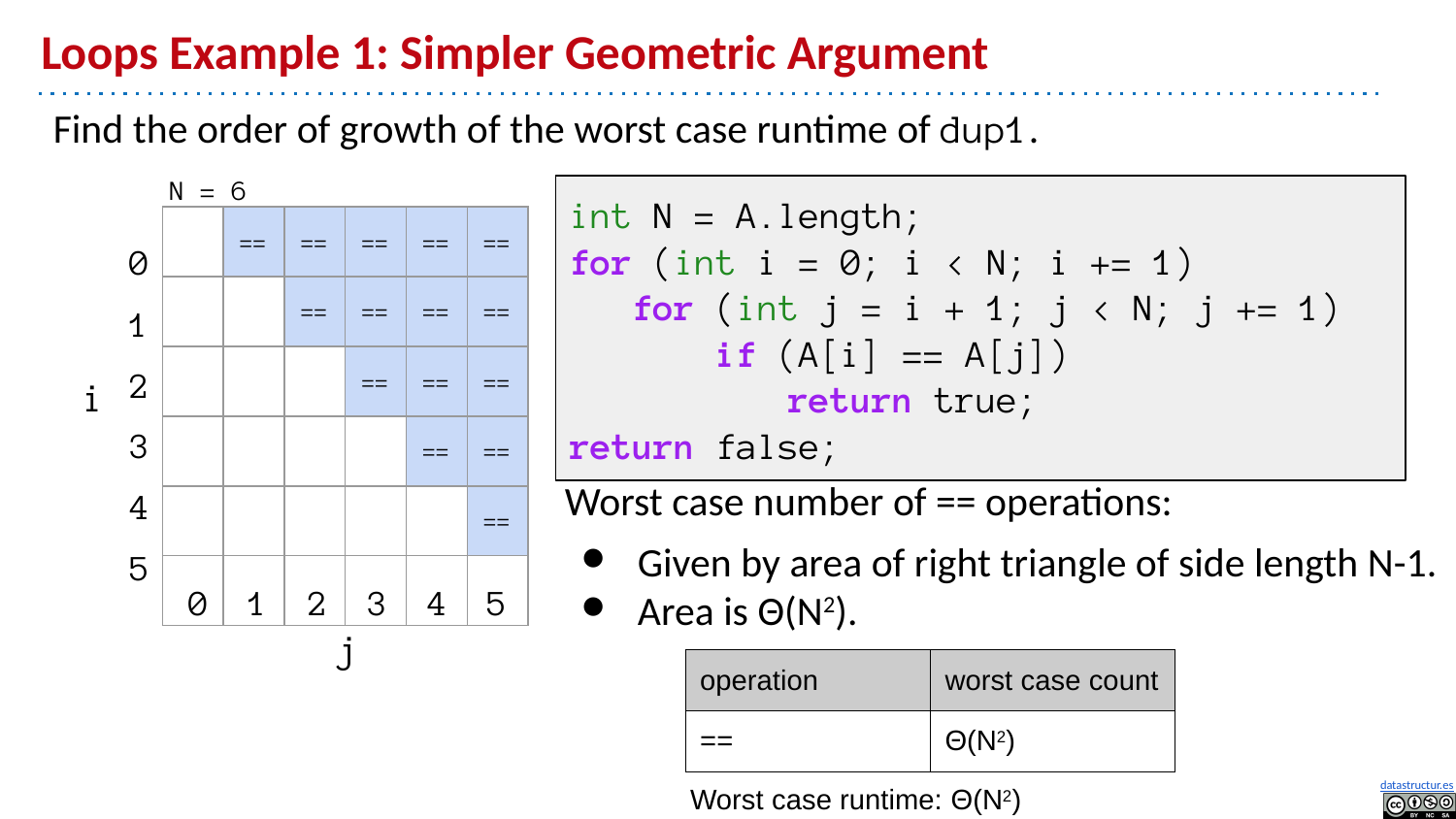

# Loops Example 1: Simpler Geometric Argument
Find the order of growth of the worst case runtime of dup1.

N = 6
int N = A.length;
for (int i = 0; i < N; i += 1)
   for (int j = i + 1; j < N; j += 1)
if (A[i] == A[j])
return true;
return false;
|  | == | == | == | == | == |
| --- | --- | --- | --- | --- | --- |
|  |  | == | == | == | == |
|  |  |  | == | == | == |
|  |  |  |  | == | == |
|  |  |  |  |  | == |
|  |  |  |  |  |  |
0
1
2
3
4
5
i
0  1  2  3  4  5
j
Worst case number of == operations:
Given by area of right triangle of side length N-1.
Area is Θ(N2).
| operation | worst case count |
| --- | --- |
| == | Θ(N2) |
Worst case runtime: Θ(N2)
Overall worst case runtime:  Θ(N2)